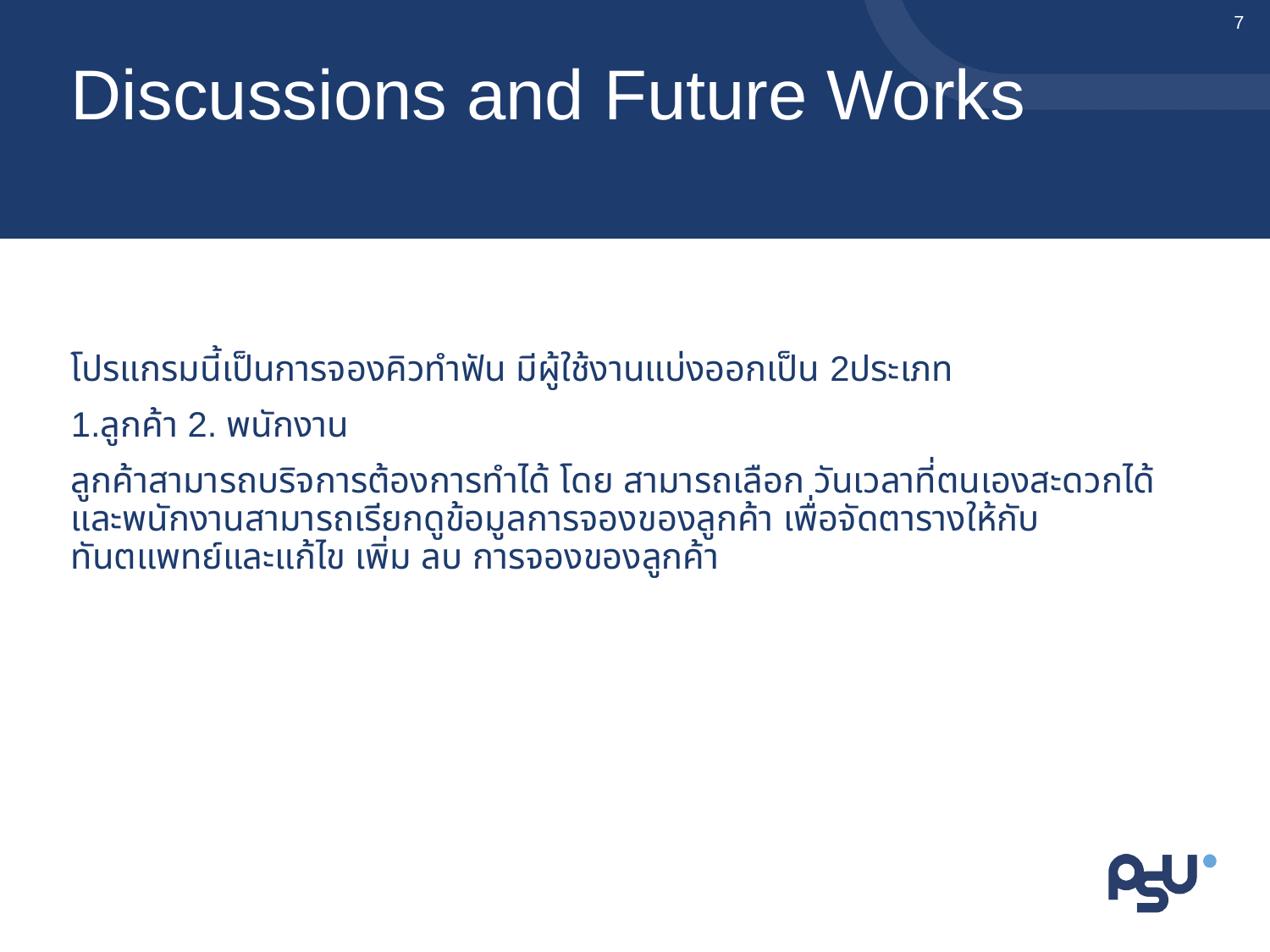

7
# Discussions and Future Works
โปรแกรมนี้เป็นการจองคิวทำฟัน มีผู้ใช้งานแบ่งออกเป็น 2ประเภท
1.ลูกค้า 2. พนักงาน
ลูกค้าสามารถบริจการต้องการทำได้ โดย สามารถเลือก วันเวลาที่ตนเองสะดวกได้ และพนักงานสามารถเรียกดูข้อมูลการจองของลูกค้า เพื่อจัดตารางให้กับทันตแพทย์และแก้ไข เพิ่ม ลบ การจองของลูกค้า